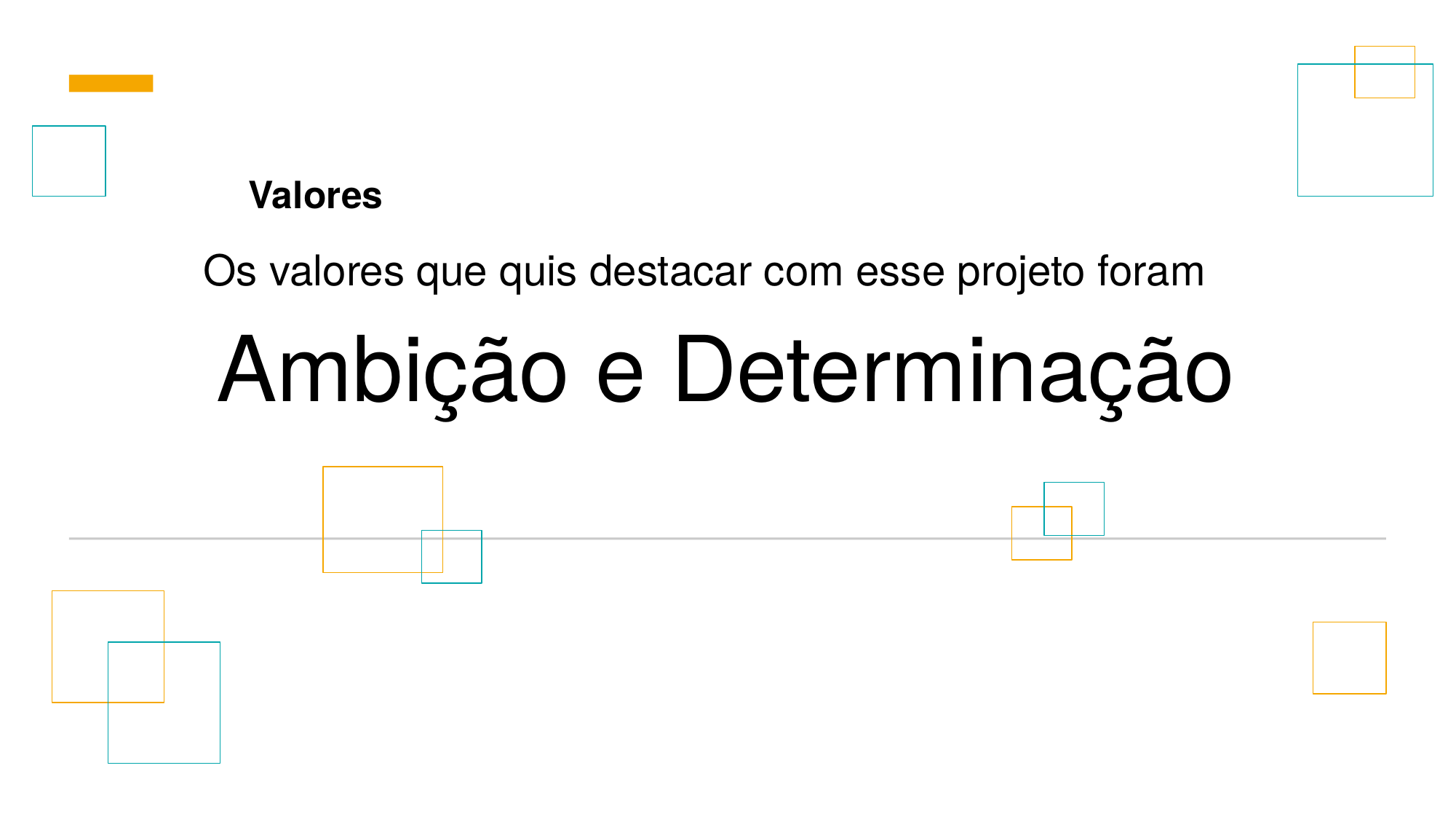

# Valores
   Os valores que quis destacar com esse projeto foram
         Ambição e Determinação